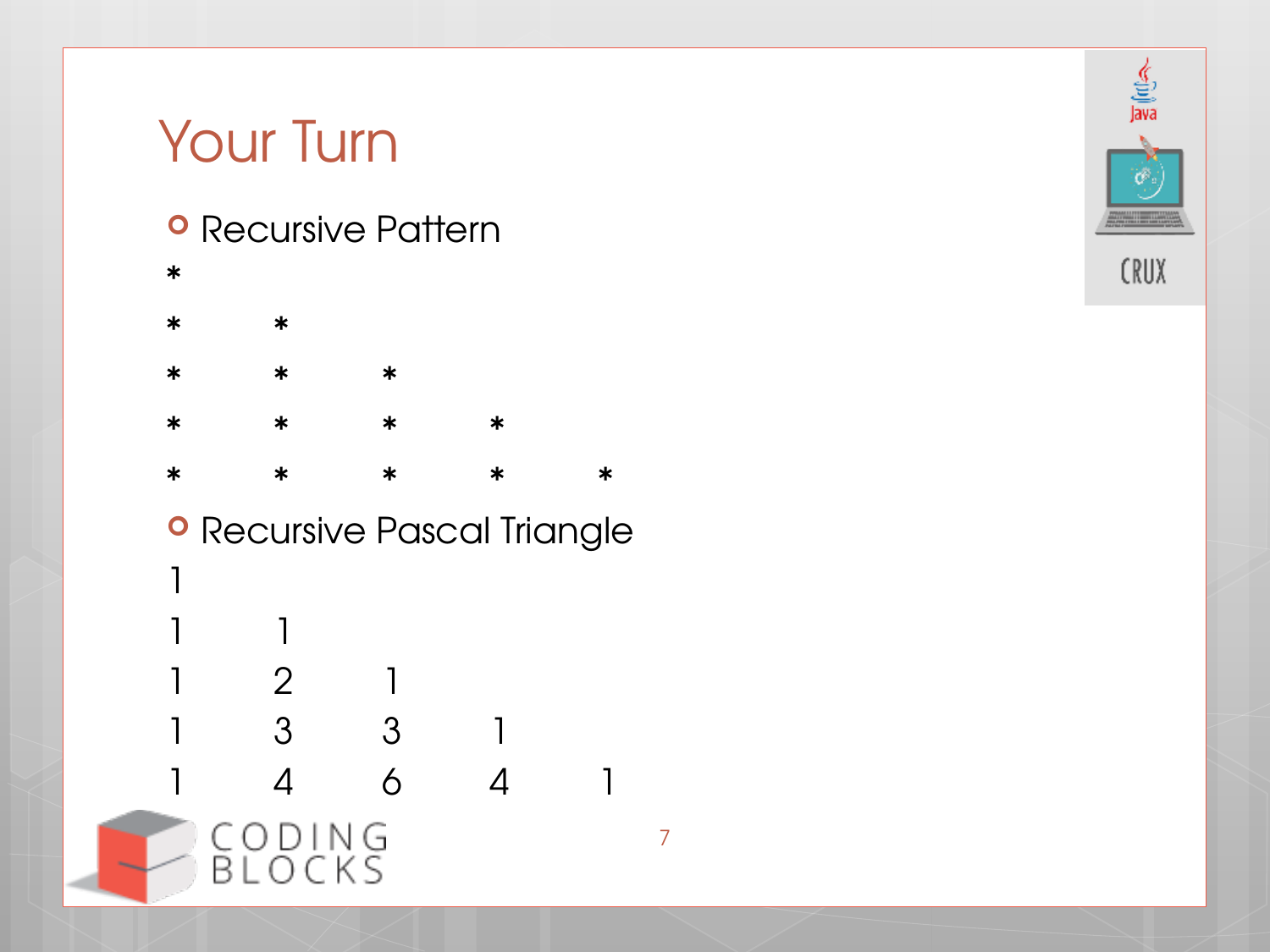

# Your Turn
Recursive Pattern
	*
	*	*
	*	*	*
	*	*	*	*
	*	*	*	*	*
Recursive Pascal Triangle
	1
	1	1
	1	2	1
	1	3	3	1
	1	4	6	4	1

7